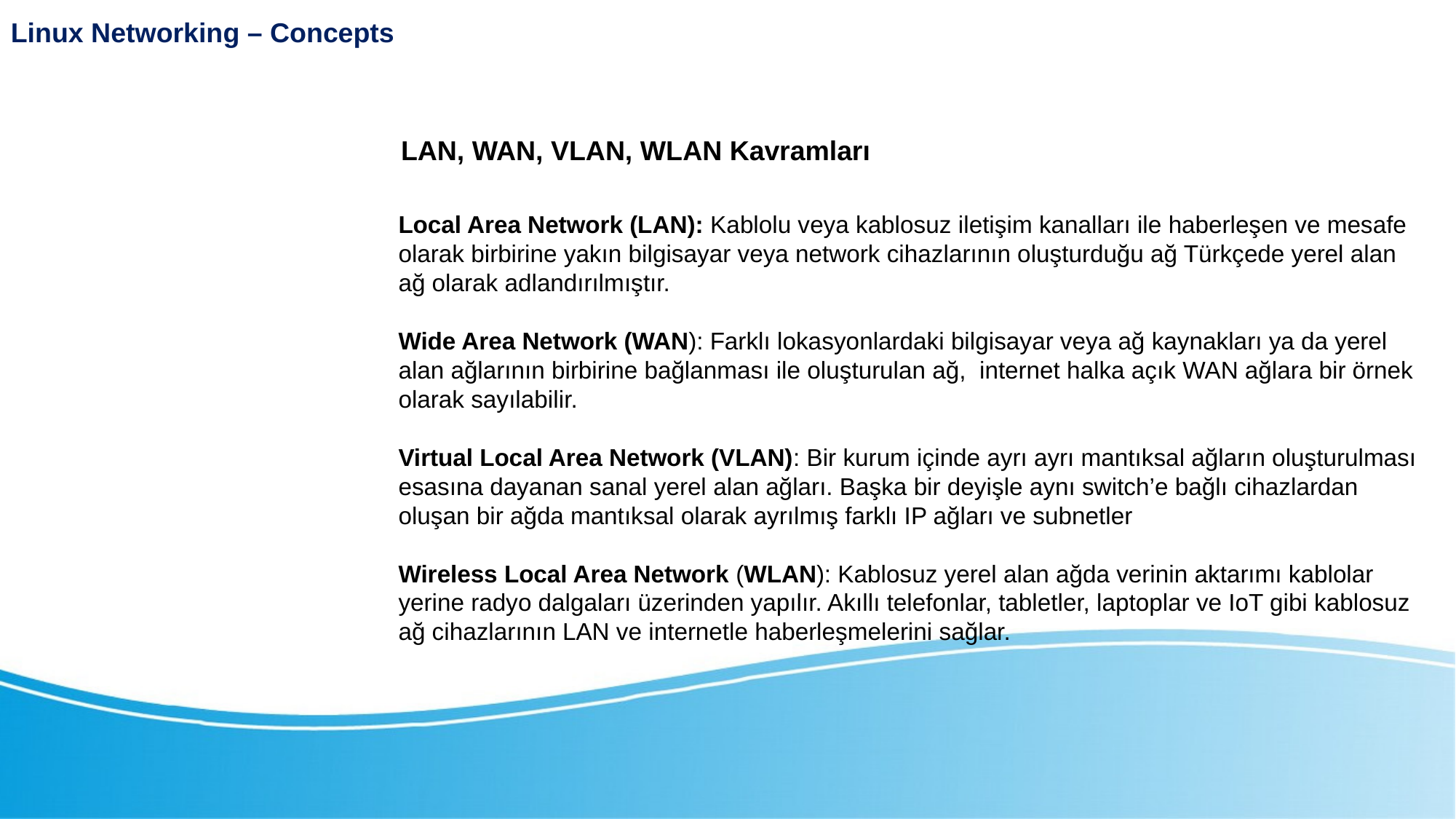

Linux Networking – Concepts
LAN, WAN, VLAN, WLAN Kavramları
Linux Networking
Local Area Network (LAN): Kablolu veya kablosuz iletişim kanalları ile haberleşen ve mesafe olarak birbirine yakın bilgisayar veya network cihazlarının oluşturduğu ağ Türkçede yerel alan ağ olarak adlandırılmıştır.
Wide Area Network (WAN): Farklı lokasyonlardaki bilgisayar veya ağ kaynakları ya da yerel alan ağlarının birbirine bağlanması ile oluşturulan ağ,  internet halka açık WAN ağlara bir örnek olarak sayılabilir.
Virtual Local Area Network (VLAN): Bir kurum içinde ayrı ayrı mantıksal ağların oluşturulması esasına dayanan sanal yerel alan ağları. Başka bir deyişle aynı switch’e bağlı cihazlardan oluşan bir ağda mantıksal olarak ayrılmış farklı IP ağları ve subnetler
Wireless Local Area Network (WLAN): Kablosuz yerel alan ağda verinin aktarımı kablolar yerine radyo dalgaları üzerinden yapılır. Akıllı telefonlar, tabletler, laptoplar ve IoT gibi kablosuz  ağ cihazlarının LAN ve internetle haberleşmelerini sağlar.